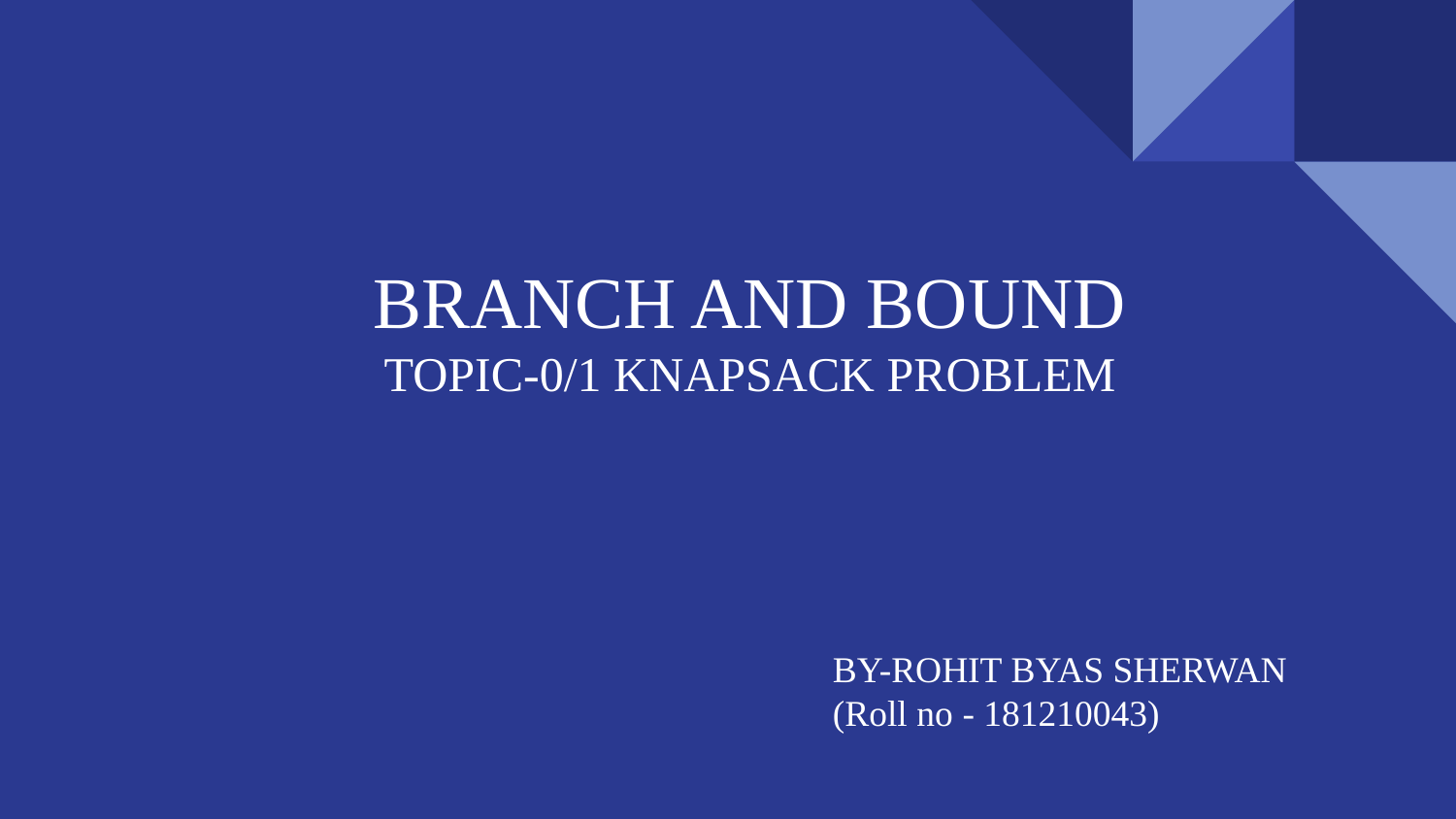

# BRANCH AND BOUND
TOPIC-0/1 KNAPSACK PROBLEM
BY-ROHIT BYAS SHERWAN
(Roll no - 181210043)